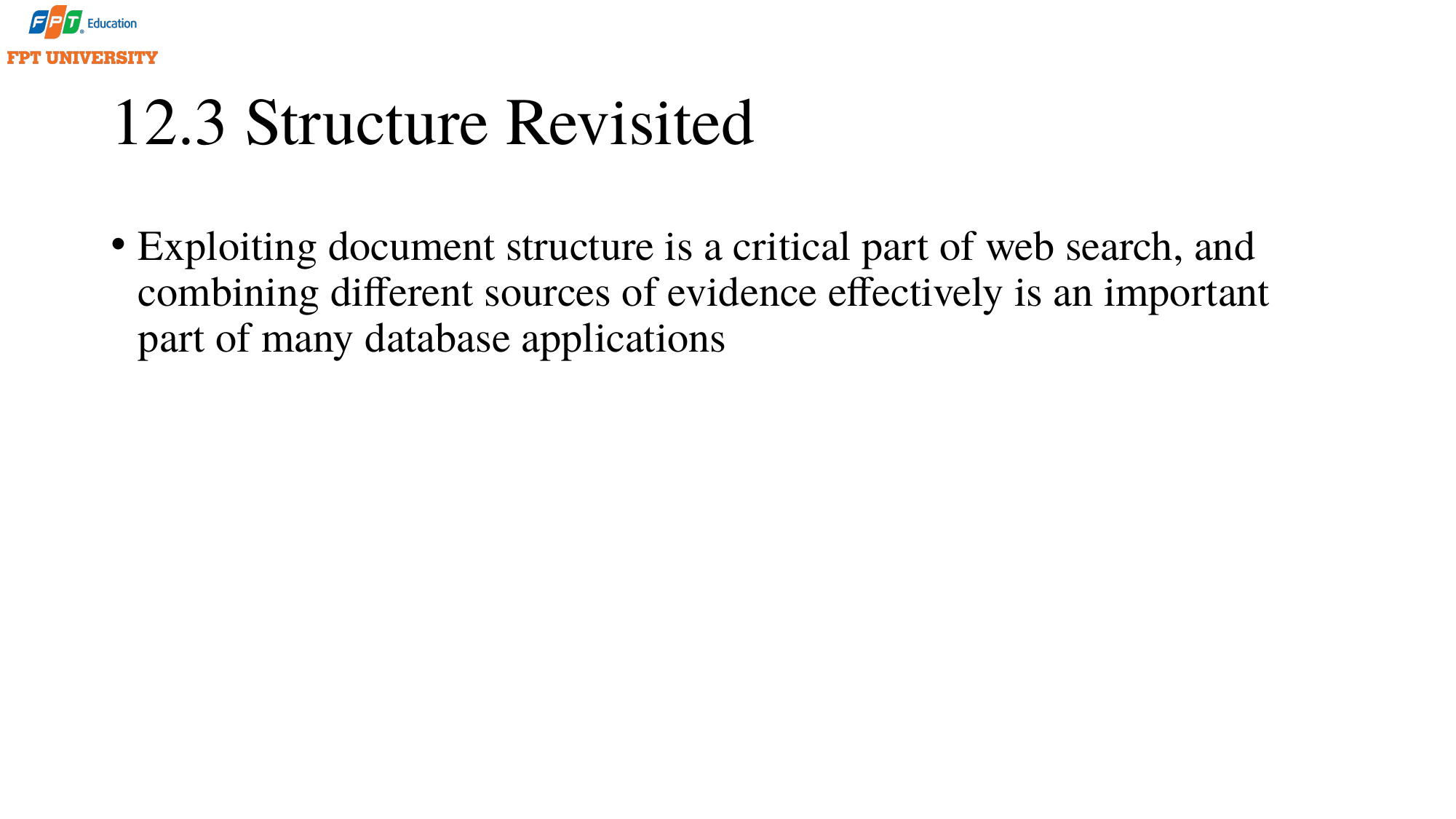

# 12.3 Structure Revisited
Exploiting document structure is a critical part of web search, and combining different sources of evidence effectively is an important part of many database applications